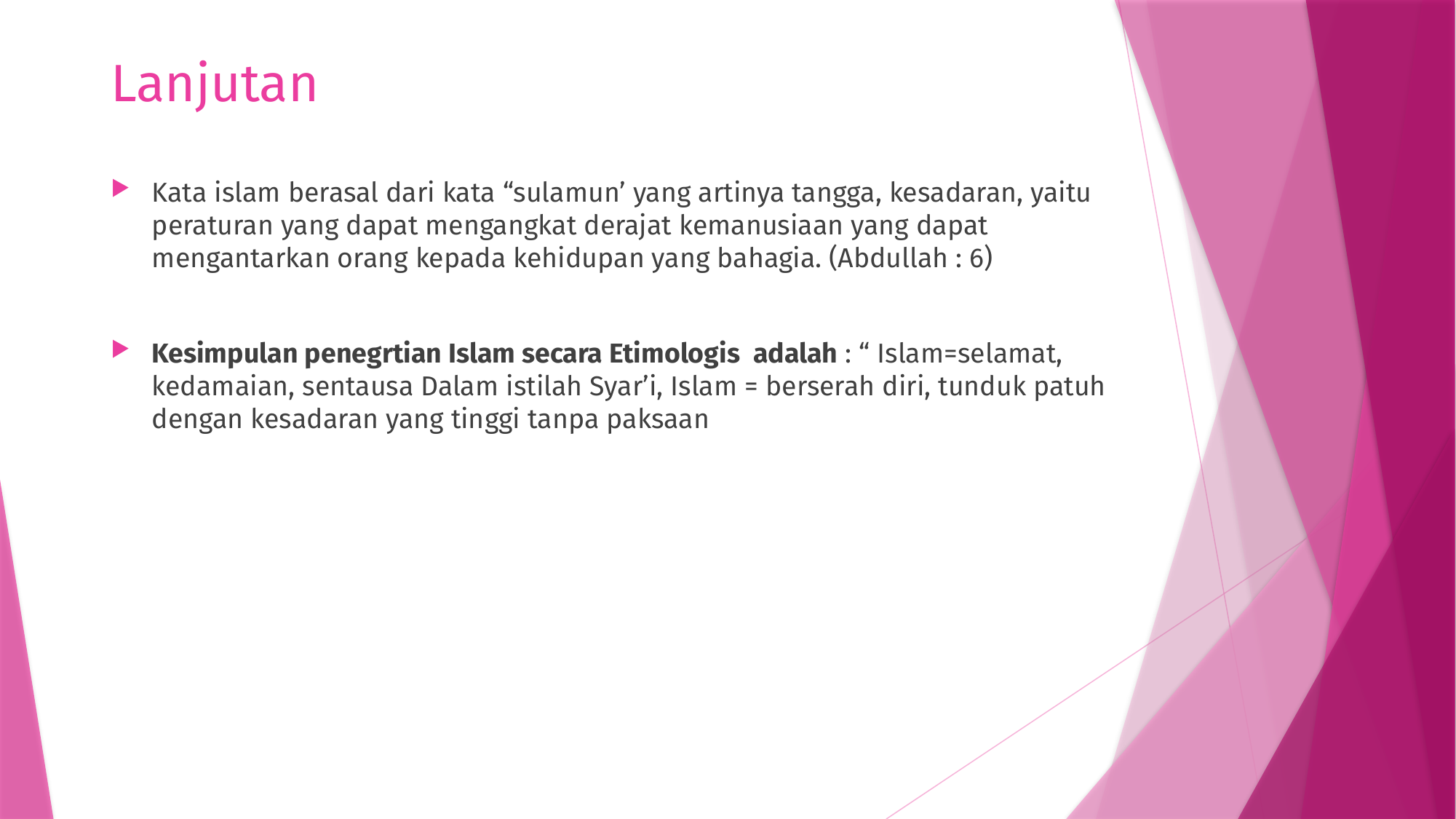

# Lanjutan
Kata islam berasal dari kata “sulamun’ yang artinya tangga, kesadaran, yaitu peraturan yang dapat mengangkat derajat kemanusiaan yang dapat mengantarkan orang kepada kehidupan yang bahagia. (Abdullah : 6)

Kesimpulan penegrtian Islam secara Etimologis  adalah : “ Islam=selamat, kedamaian, sentausa Dalam istilah Syar’i, Islam = berserah diri, tunduk patuh dengan kesadaran yang tinggi tanpa paksaan